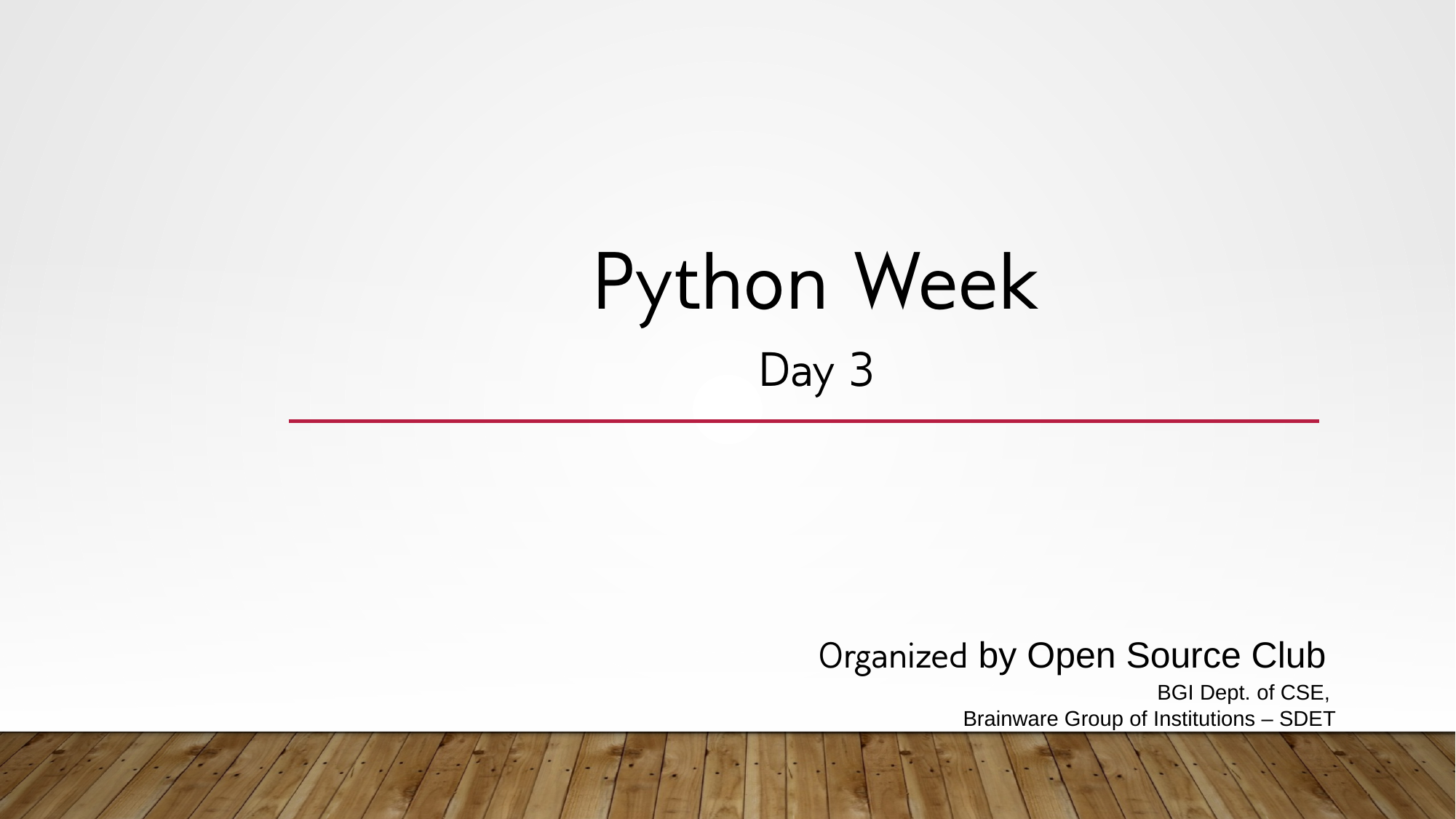

Python Week
Day 3
Organized by Open Source Club
 BGI Dept. of CSE,
Brainware Group of Institutions – SDET